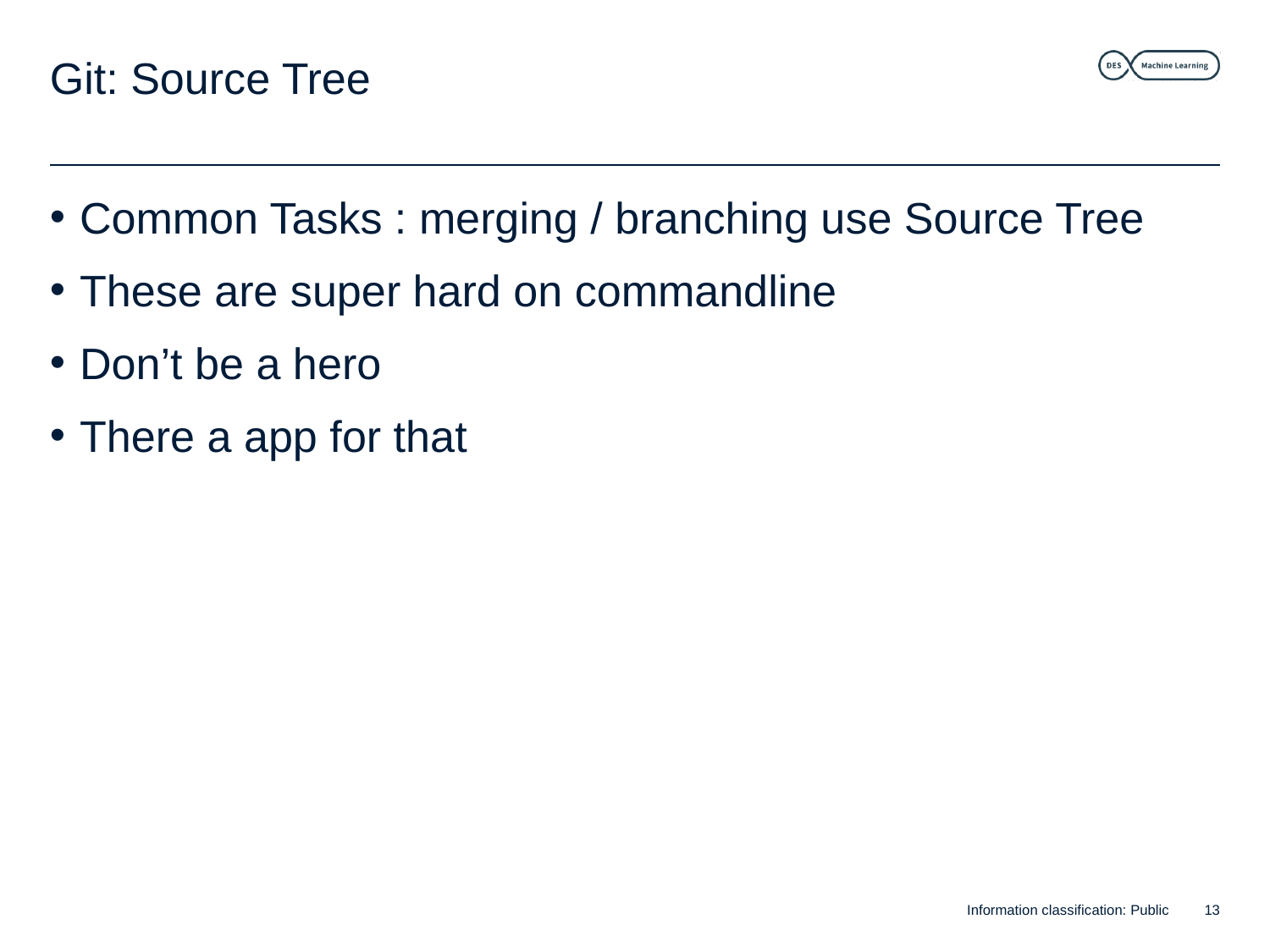

# Git: Source Tree
Common Tasks : merging / branching use Source Tree
These are super hard on commandline
Don’t be a hero
There a app for that

Information classification: Public
13